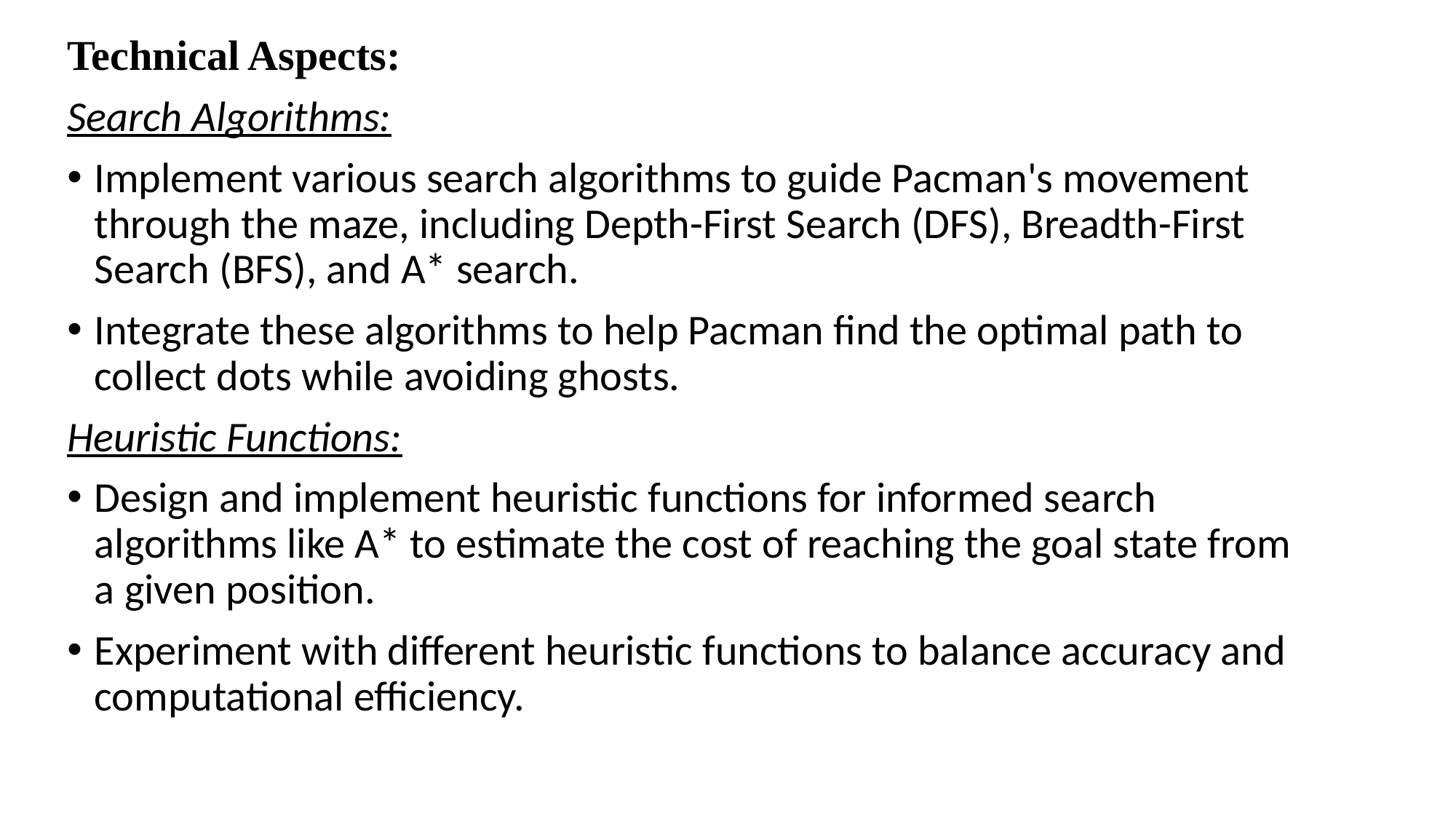

Technical Aspects:
Search Algorithms:
Implement various search algorithms to guide Pacman's movement through the maze, including Depth-First Search (DFS), Breadth-First Search (BFS), and A* search.
Integrate these algorithms to help Pacman find the optimal path to collect dots while avoiding ghosts.
Heuristic Functions:
Design and implement heuristic functions for informed search algorithms like A* to estimate the cost of reaching the goal state from a given position.
Experiment with different heuristic functions to balance accuracy and computational efficiency.